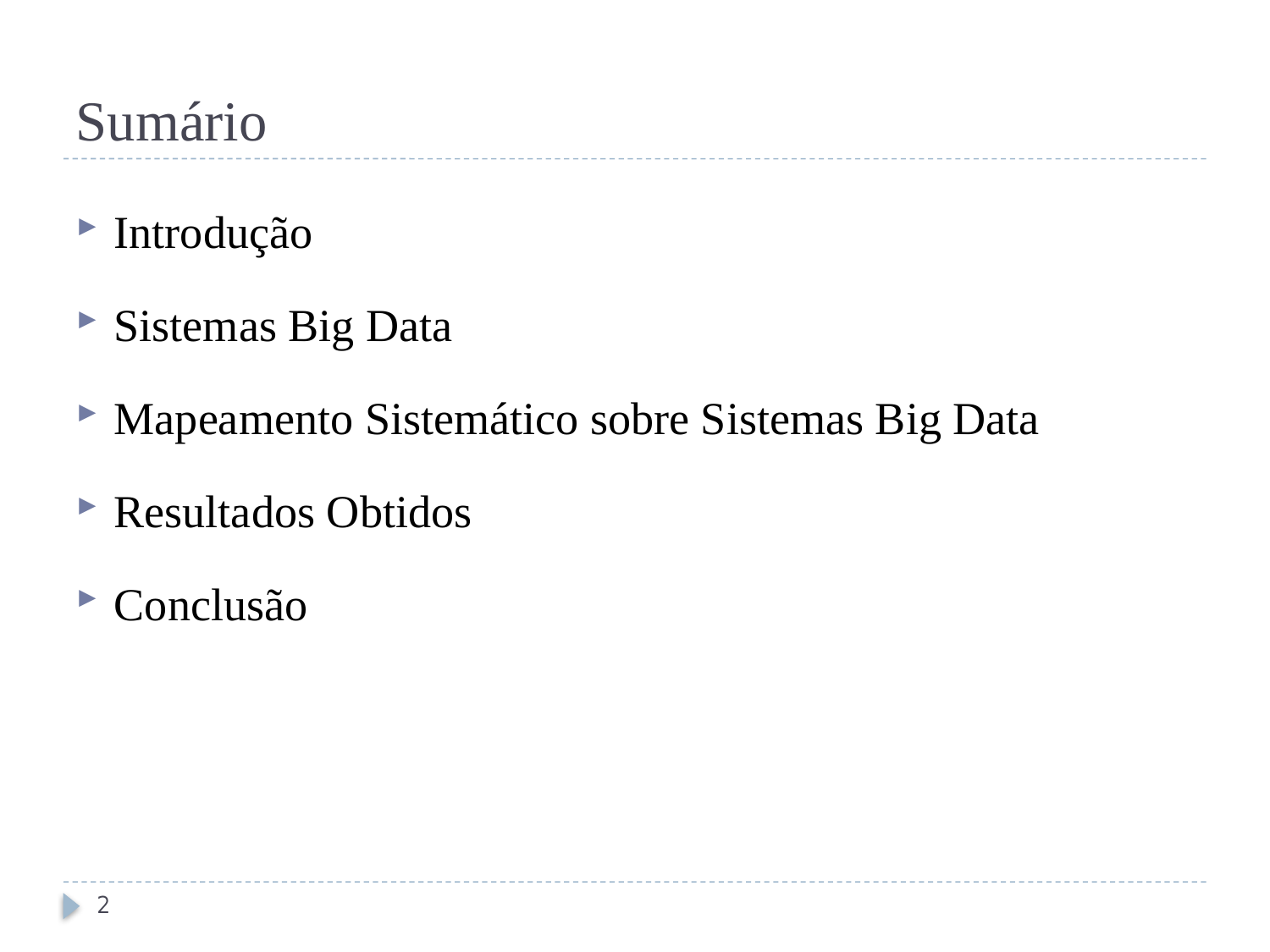

# Sumário
Introdução
Sistemas Big Data
Mapeamento Sistemático sobre Sistemas Big Data
Resultados Obtidos
Conclusão

2